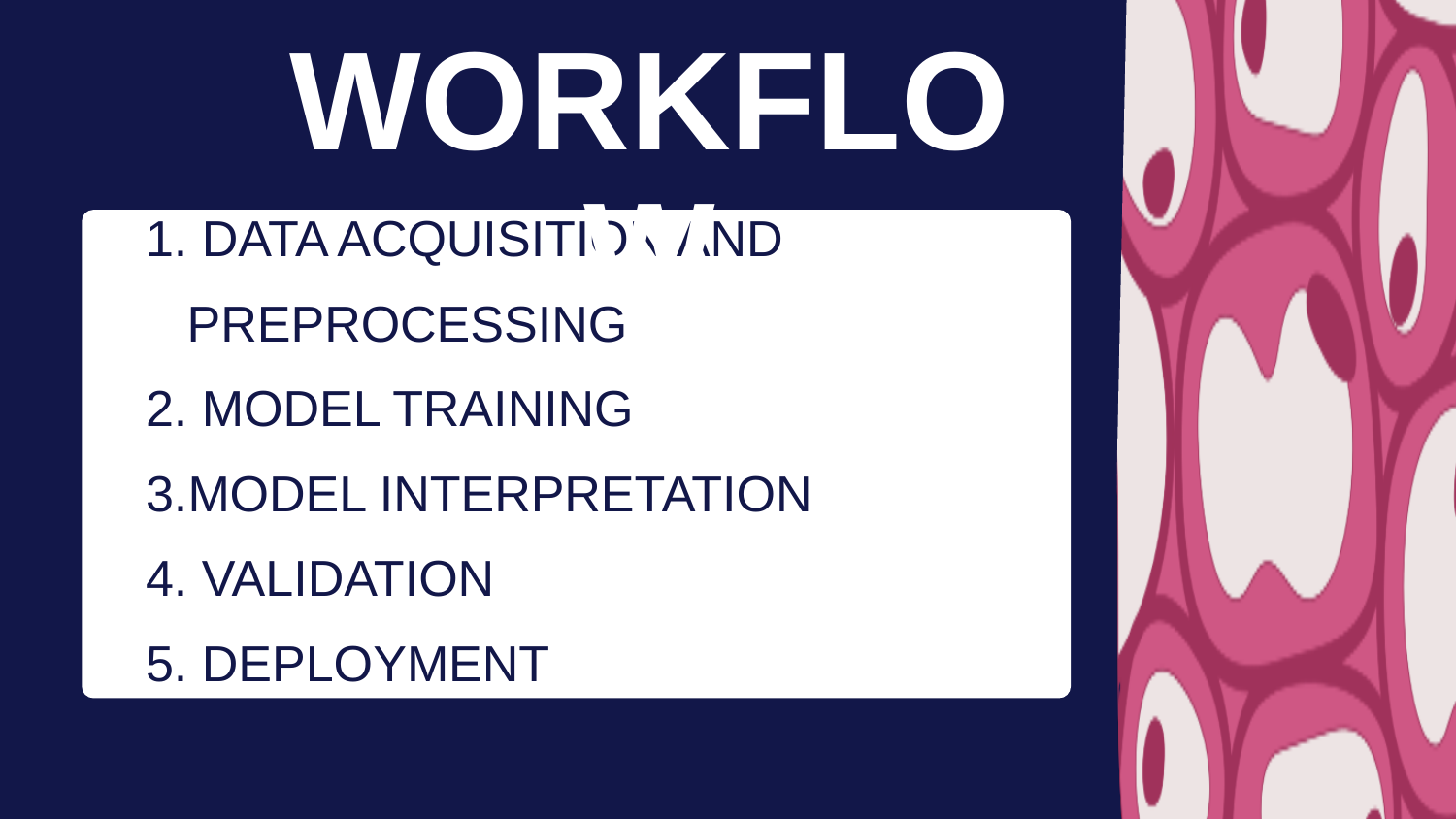

WORKFLOW

 DATA ACQUISITION AND PREPROCESSING
 MODEL TRAINING
MODEL INTERPRETATION
 VALIDATION
 DEPLOYMENT